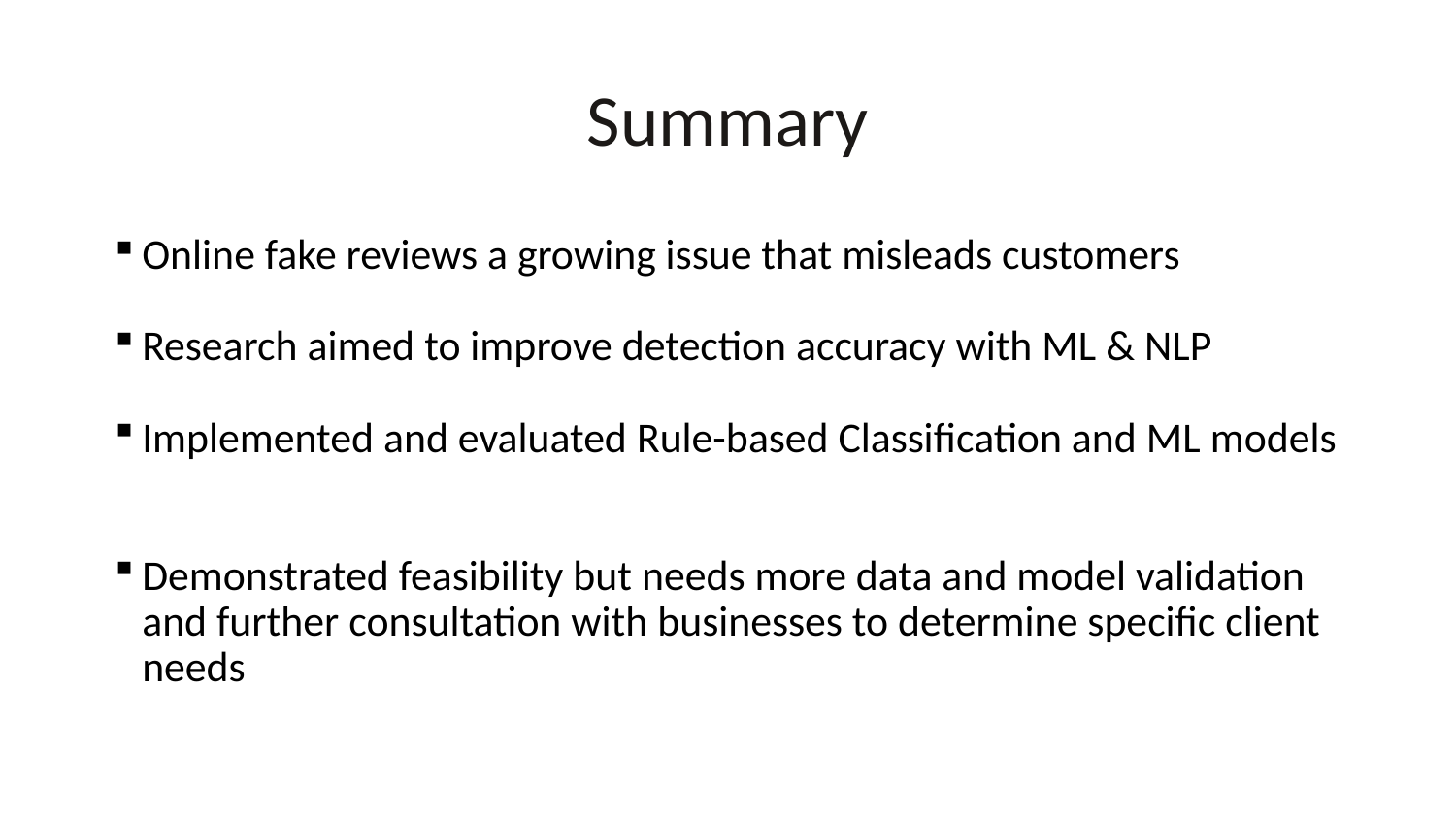

# Summary
Online fake reviews a growing issue that misleads customers

Research aimed to improve detection accuracy with ML & NLP

Implemented and evaluated Rule-based Classification and ML models

Demonstrated feasibility but needs more data and model validation and further consultation with businesses to determine specific client needs